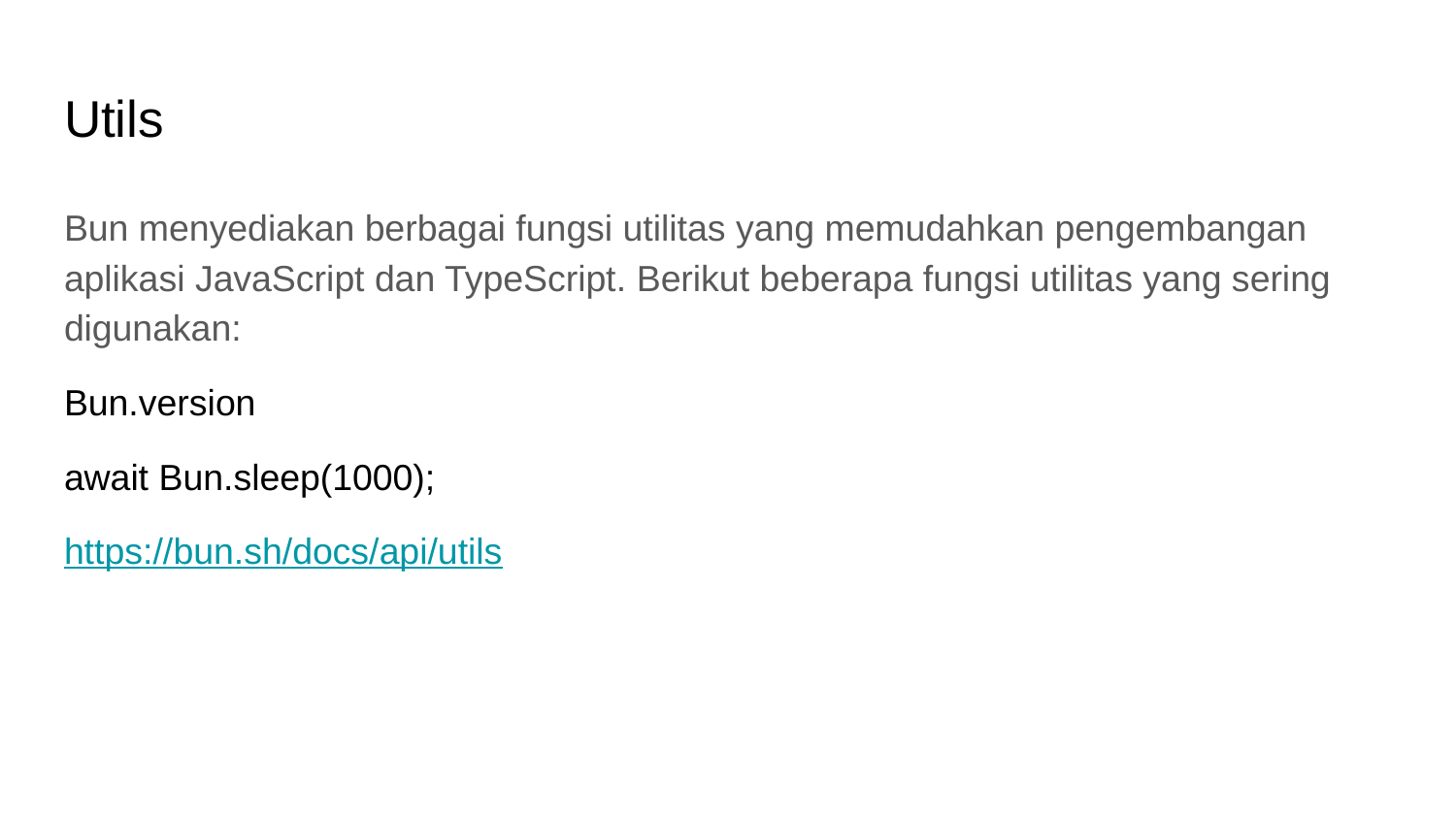

# Utils
Bun menyediakan berbagai fungsi utilitas yang memudahkan pengembangan aplikasi JavaScript dan TypeScript. Berikut beberapa fungsi utilitas yang sering digunakan:
Bun.version
await Bun.sleep(1000);
https://bun.sh/docs/api/utils